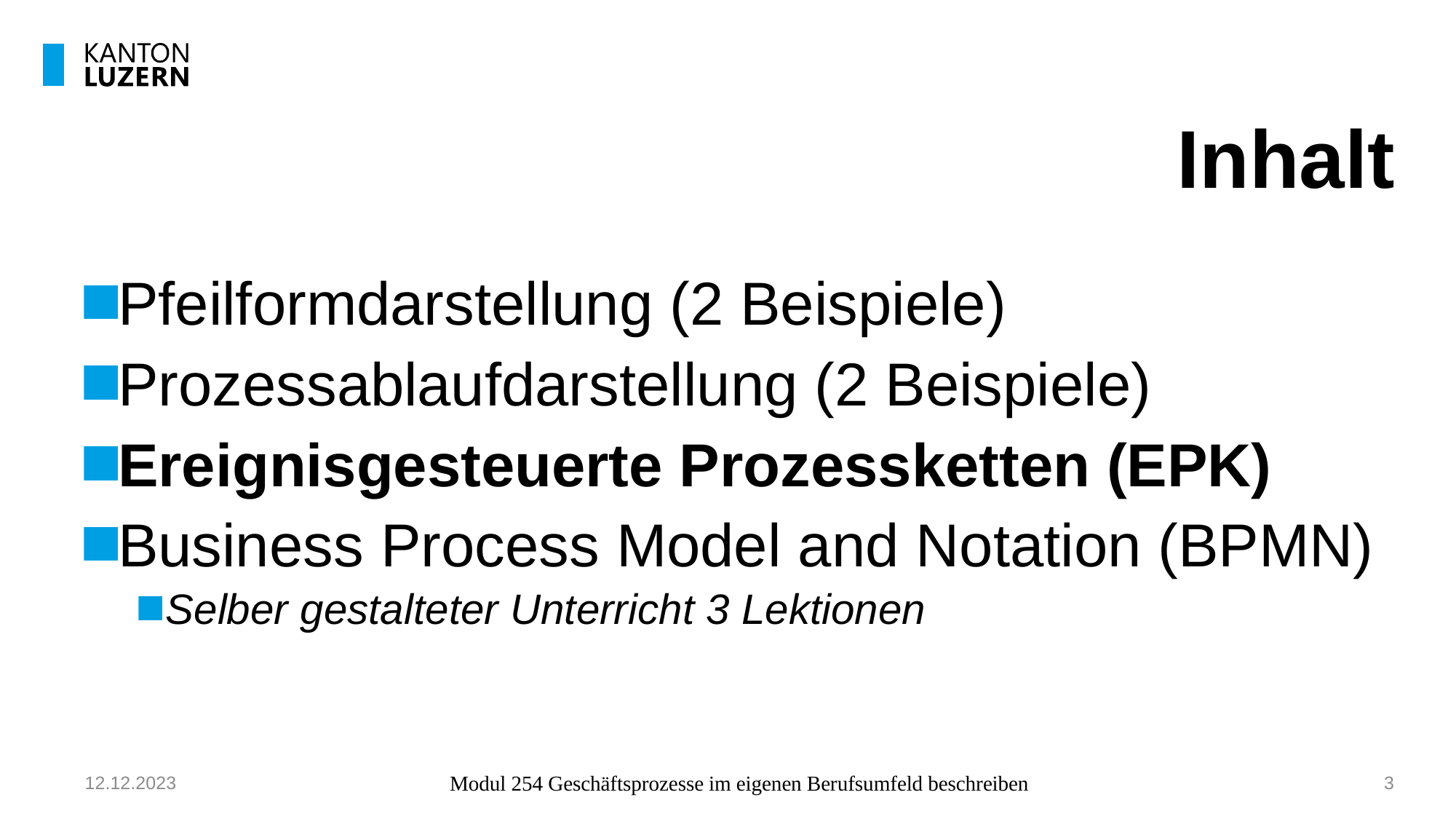

# Inhalt
Pfeilformdarstellung (2 Beispiele)
Prozessablaufdarstellung (2 Beispiele)
Ereignisgesteuerte Prozessketten (EPK)
Business Process Model and Notation (BPMN)
Selber gestalteter Unterricht 3 Lektionen

12.12.2023
Modul 254 Geschäftsprozesse im eigenen Berufsumfeld beschreiben
3